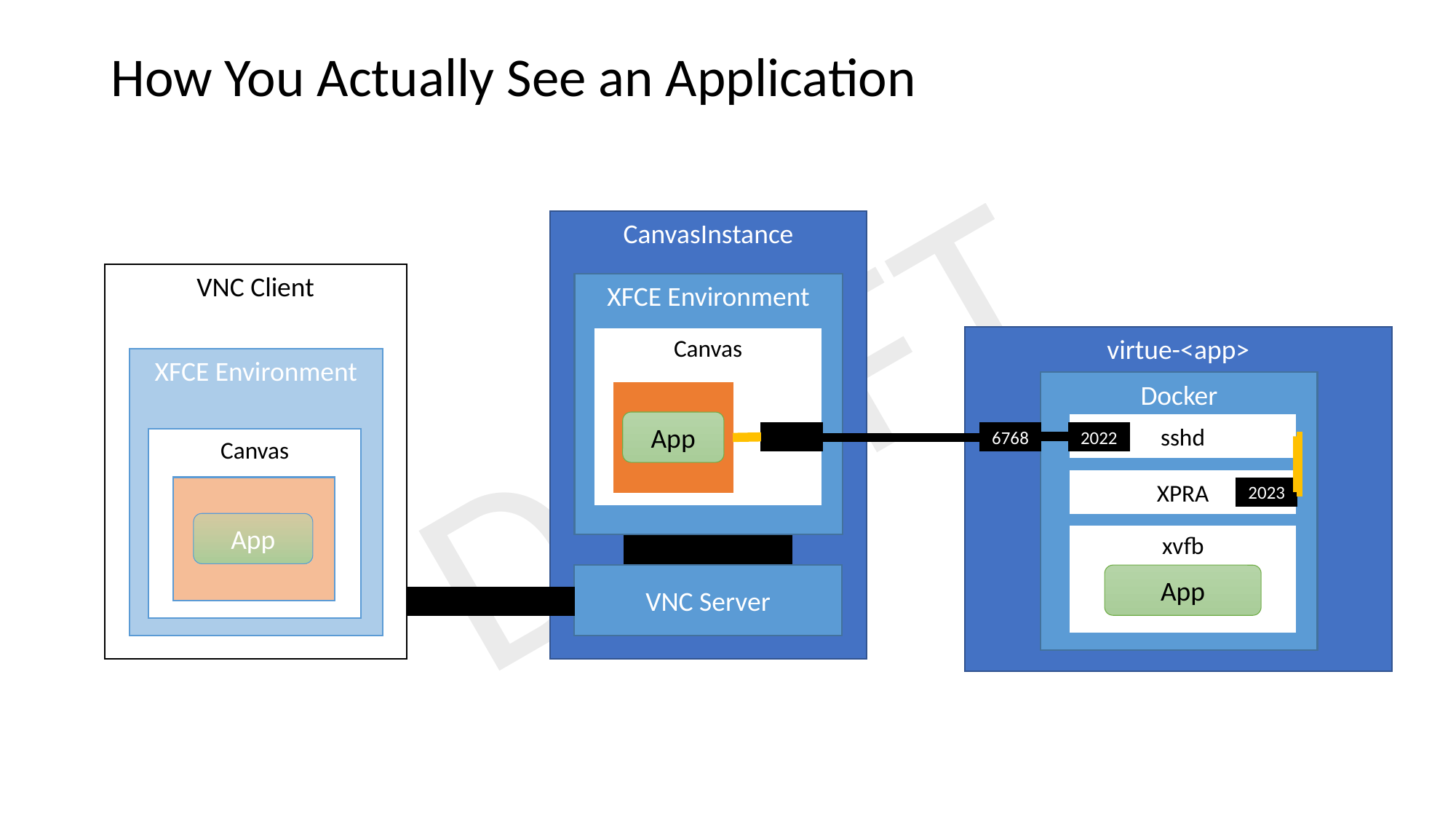

# How You Actually See an Application
CanvasInstance
VNC Client
XFCE Environment
virtue-<app>
Canvas
XFCE Environment
Docker

App
sshd

6768
2022
Canvas
XPRA

2023
App
xvfb

VNC Server
App